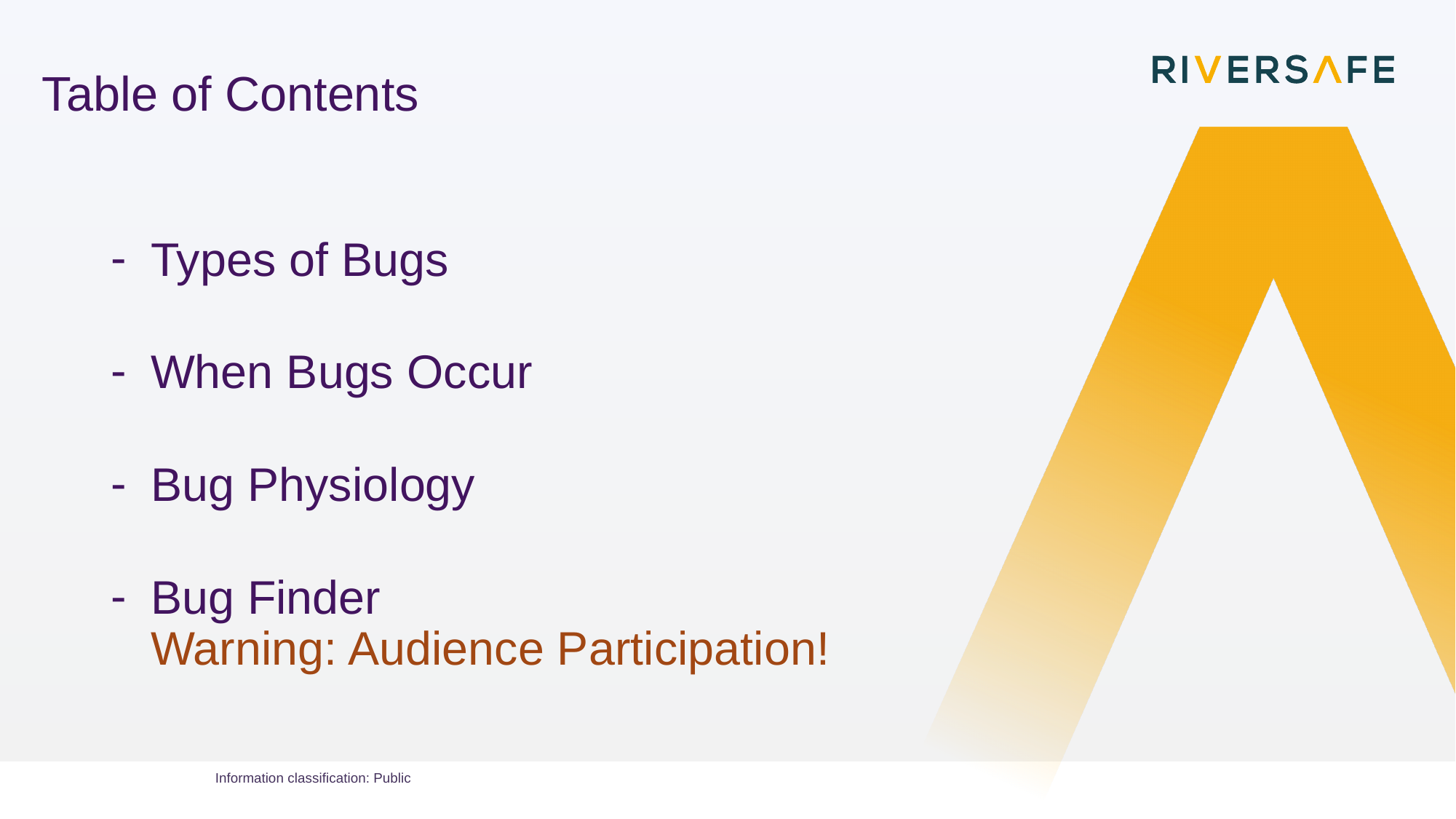

FOR INTERNAL USE ONLY
# Table of Contents

Types of Bugs
When Bugs Occur
Bug Physiology
Bug Finder
Warning: Audience Participation!

Information classiﬁcation: Public